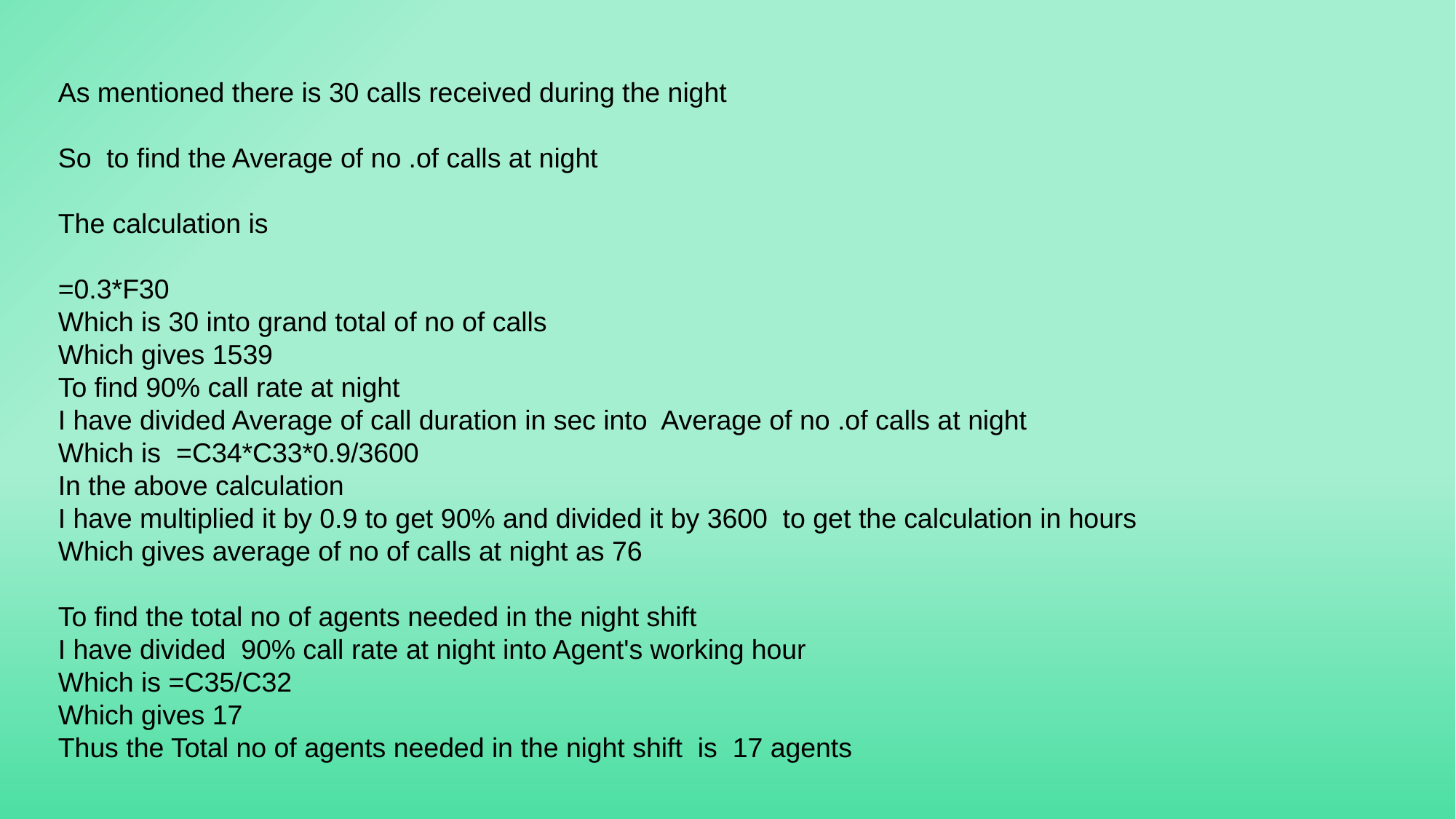

As mentioned there is 30 calls received during the night

So  to find the Average of no .of calls at night

The calculation is

=0.3*F30
Which is 30 into grand total of no of calls
Which gives 1539
To find 90% call rate at night
I have divided Average of call duration in sec into  Average of no .of calls at night
Which is  =C34*C33*0.9/3600
In the above calculation
I have multiplied it by 0.9 to get 90% and divided it by 3600  to get the calculation in hours
Which gives average of no of calls at night as 76

To find the total no of agents needed in the night shift
I have divided  90% call rate at night into Agent's working hour
Which is =C35/C32
Which gives 17
Thus the Total no of agents needed in the night shift  is  17 agents